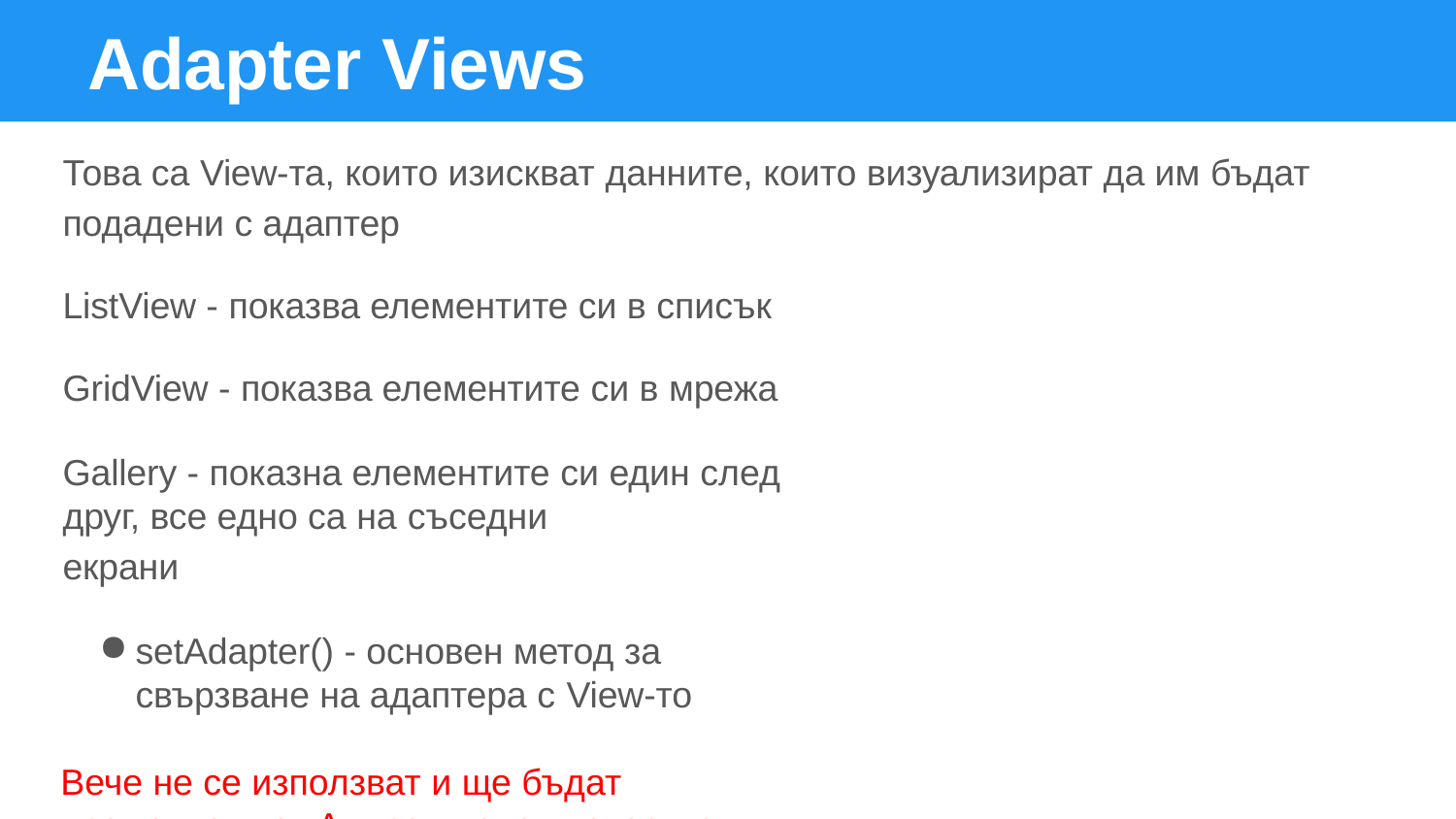

# Adapter Views
Това са View-та, които изискват данните, които визуализират да им бъдат
подадени с адаптер
ListView - показва елементите си в списък  GridView - показва елементите си в мрежа

Gallery - показна елементите си един след друг, все едно са на съседни
екрани

setAdapter() - основен метод за свързване на адаптера с View-то

Вече не се използват и ще бъдат премахнати от Андроид след известно време.